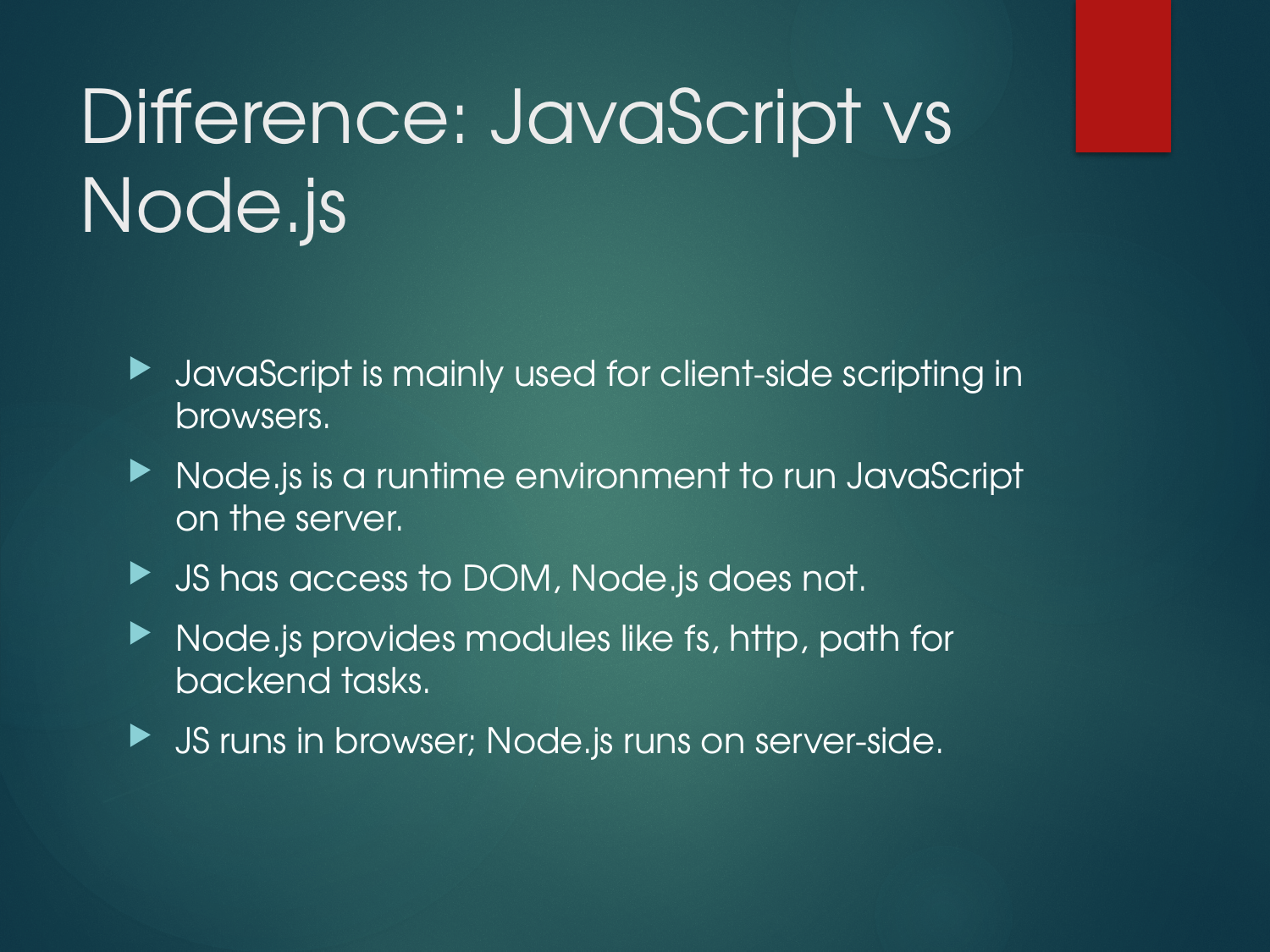

# Difference: JavaScript vs Node.js

JavaScript is mainly used for client-side scripting in browsers.
Node.js is a runtime environment to run JavaScript on the server.
JS has access to DOM, Node.js does not.
Node.js provides modules like fs, http, path for backend tasks.
JS runs in browser; Node.js runs on server-side.